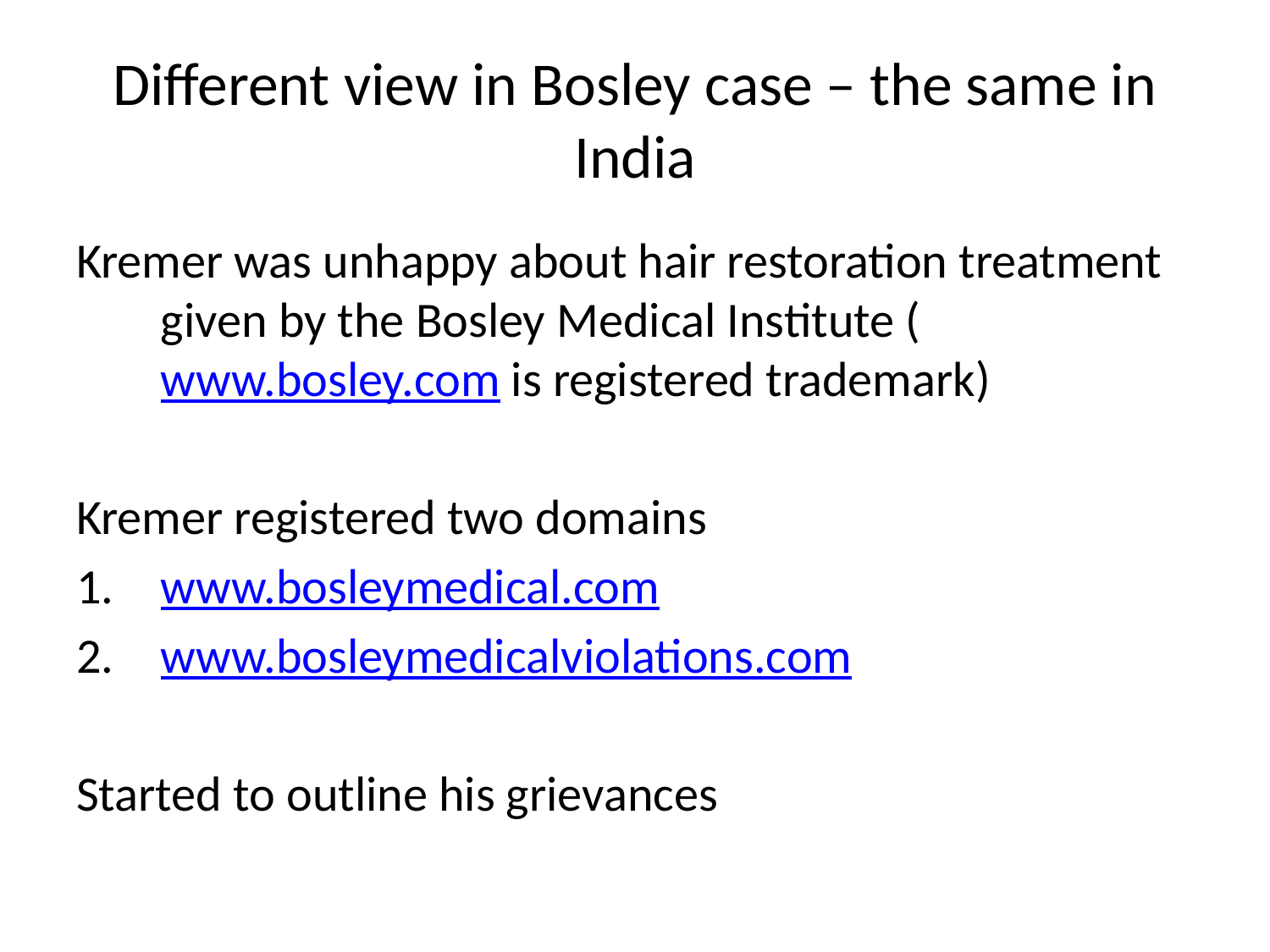

# Different view in Bosley case – the same in India
Kremer was unhappy about hair restoration treatment given by the Bosley Medical Institute (www.bosley.com is registered trademark)

Kremer registered two domains
www.bosleymedical.com
www.bosleymedicalviolations.com

Started to outline his grievances